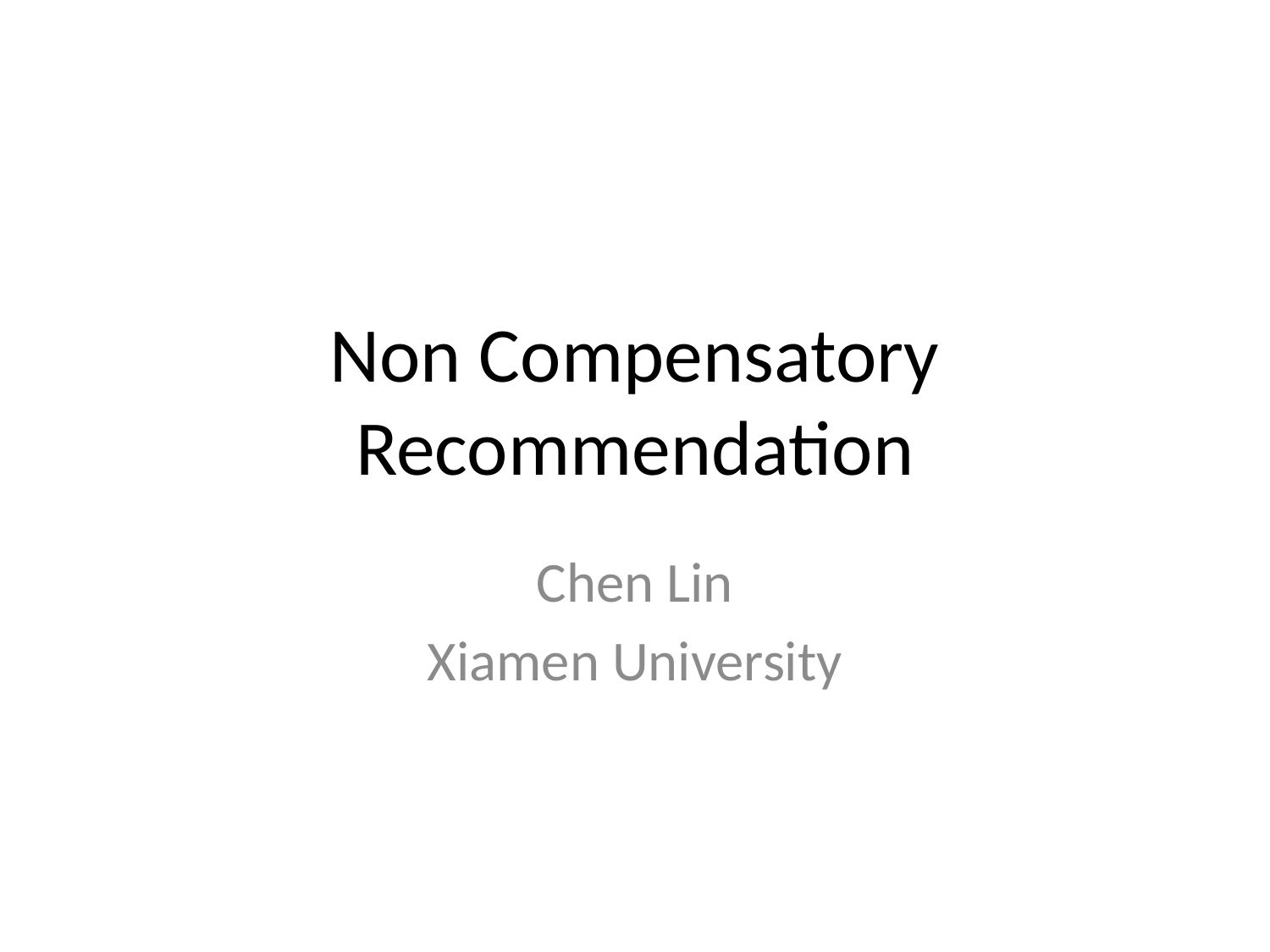

# Non Compensatory Recommendation
Chen Lin
Xiamen University